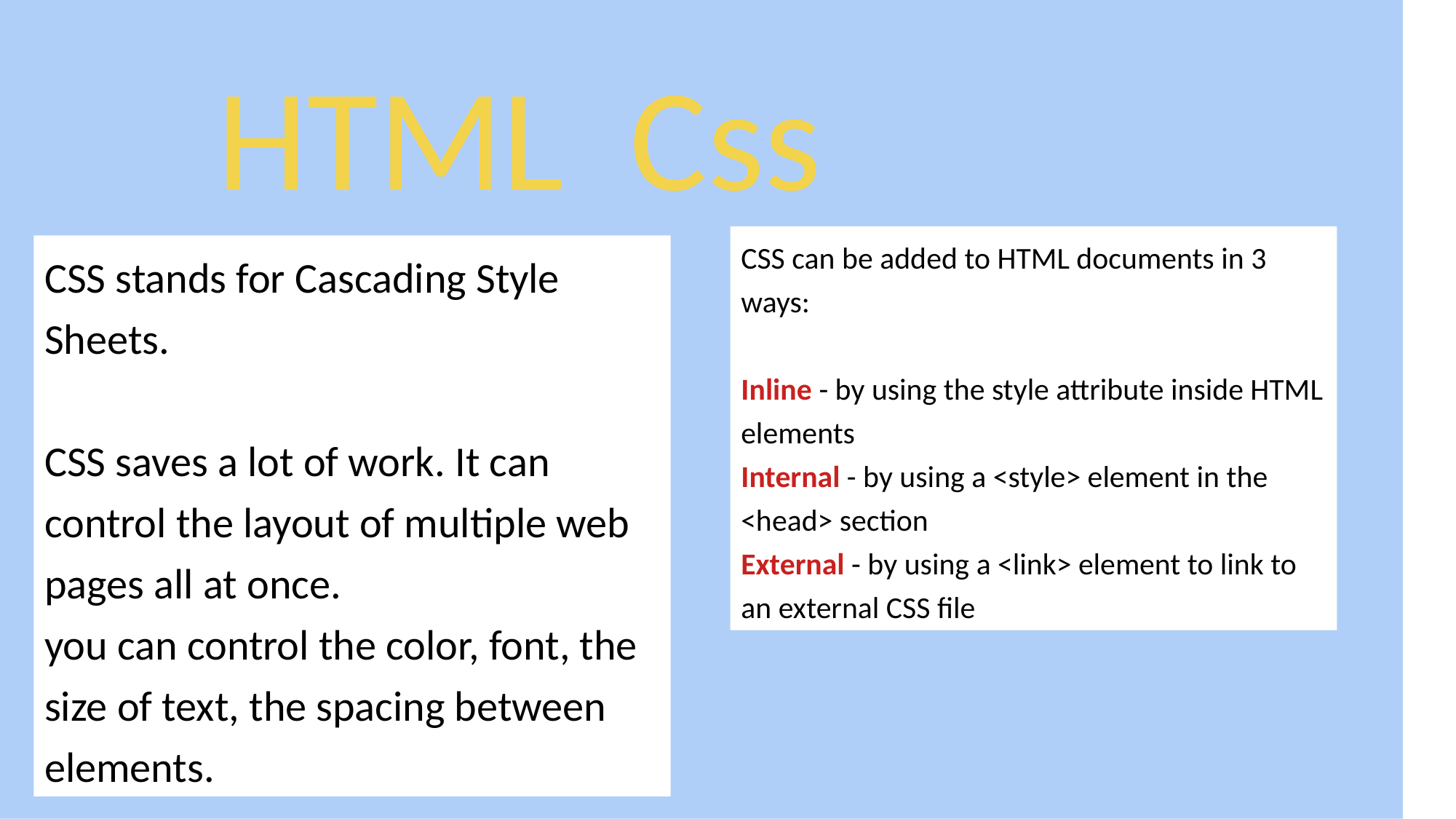

HTML  Css
CSS can be added to HTML documents in 3 ways:

Inline - by using the style attribute inside HTML elements
Internal - by using a <style> element in the <head> section
External - by using a <link> element to link to an external CSS file
CSS stands for Cascading Style Sheets.

CSS saves a lot of work. It can control the layout of multiple web pages all at once.
you can control the color, font, the size of text, the spacing between elements.